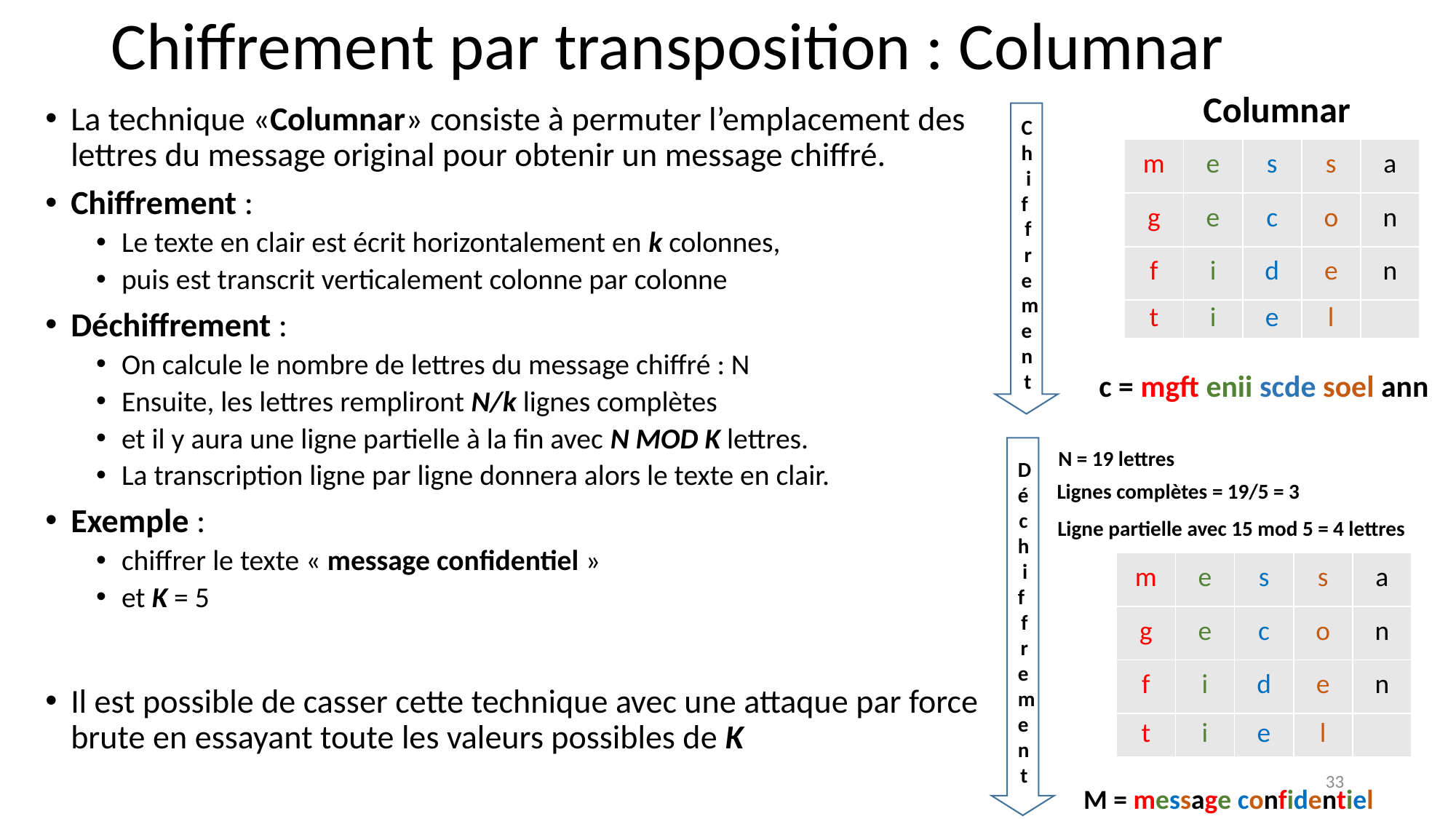

# Chiffrement par transposition : Columnar
Columnar
La technique «Columnar» consiste à permuter l’emplacement des lettres du message original pour obtenir un message chiffré.
Chiffrement :
Le texte en clair est écrit horizontalement en k colonnes,
puis est transcrit verticalement colonne par colonne
Déchiffrement :
On calcule le nombre de lettres du message chiffré : N
Ensuite, les lettres rempliront N/k lignes complètes
et il y aura une ligne partielle à la fin avec N MOD K lettres.
La transcription ligne par ligne donnera alors le texte en clair.
Exemple :
chiffrer le texte « message confidentiel »
et K = 5

Il est possible de casser cette technique avec une attaque par force brute en essayant toute les valeurs possibles de K

Chiffrement
| m | e | s | s | a |
| --- | --- | --- | --- | --- |
| g | e | c | o | n |
| f | i | d | e | n |
| t | i | e | l |  |
c = mgft enii scde soel ann
Déchiffrement
N = 19 lettres
Lignes complètes = 19/5 = 3
Ligne partielle avec 15 mod 5 = 4 lettres
| m | e | s | s | a |
| --- | --- | --- | --- | --- |
| g | e | c | o | n |
| f | i | d | e | n |
| t | i | e | l |  |
33
M = message confidentiel